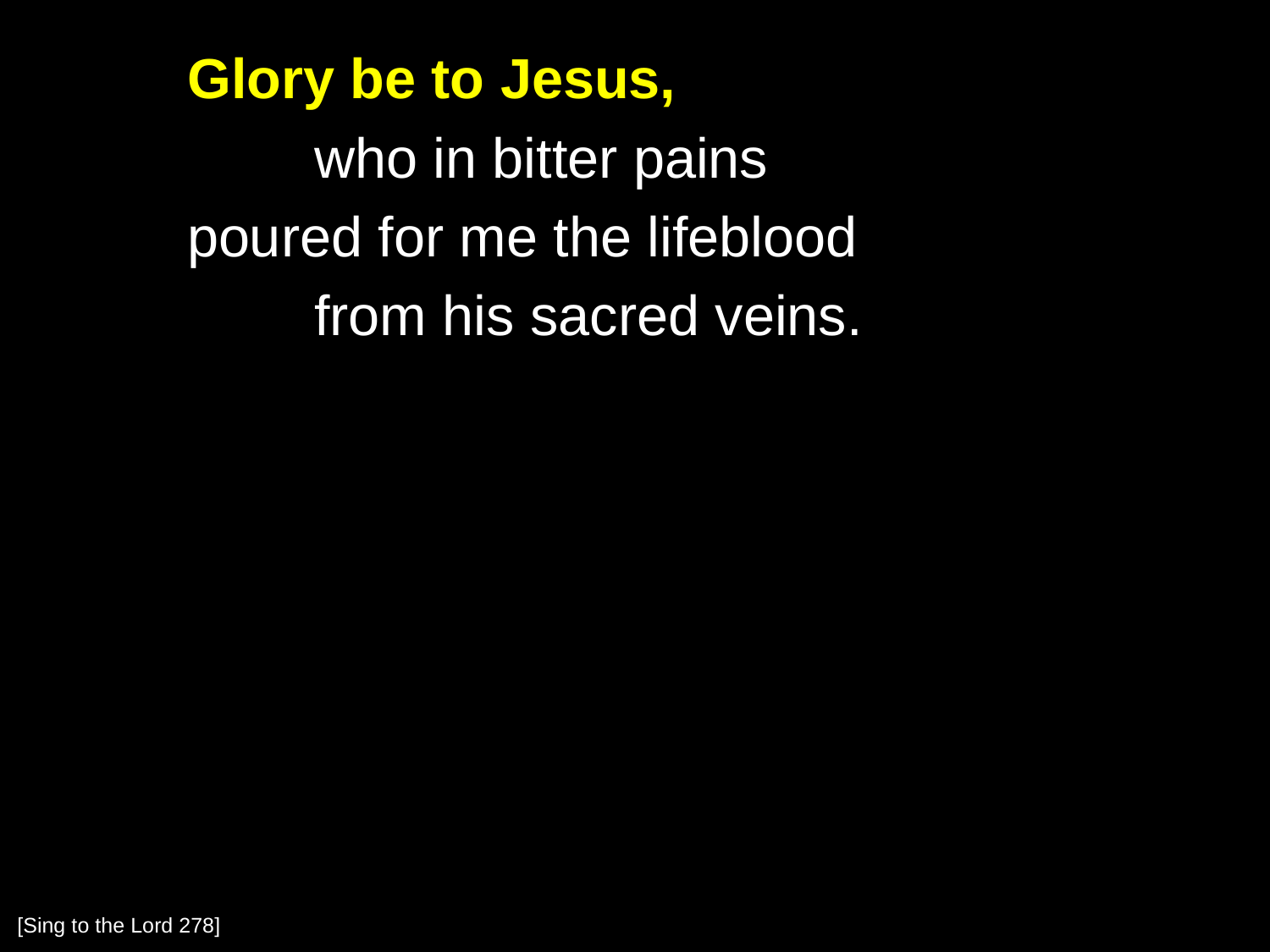

Glory be to Jesus,
		who in bitter pains
	poured for me the lifeblood
		from his sacred veins.
[Sing to the Lord 278]